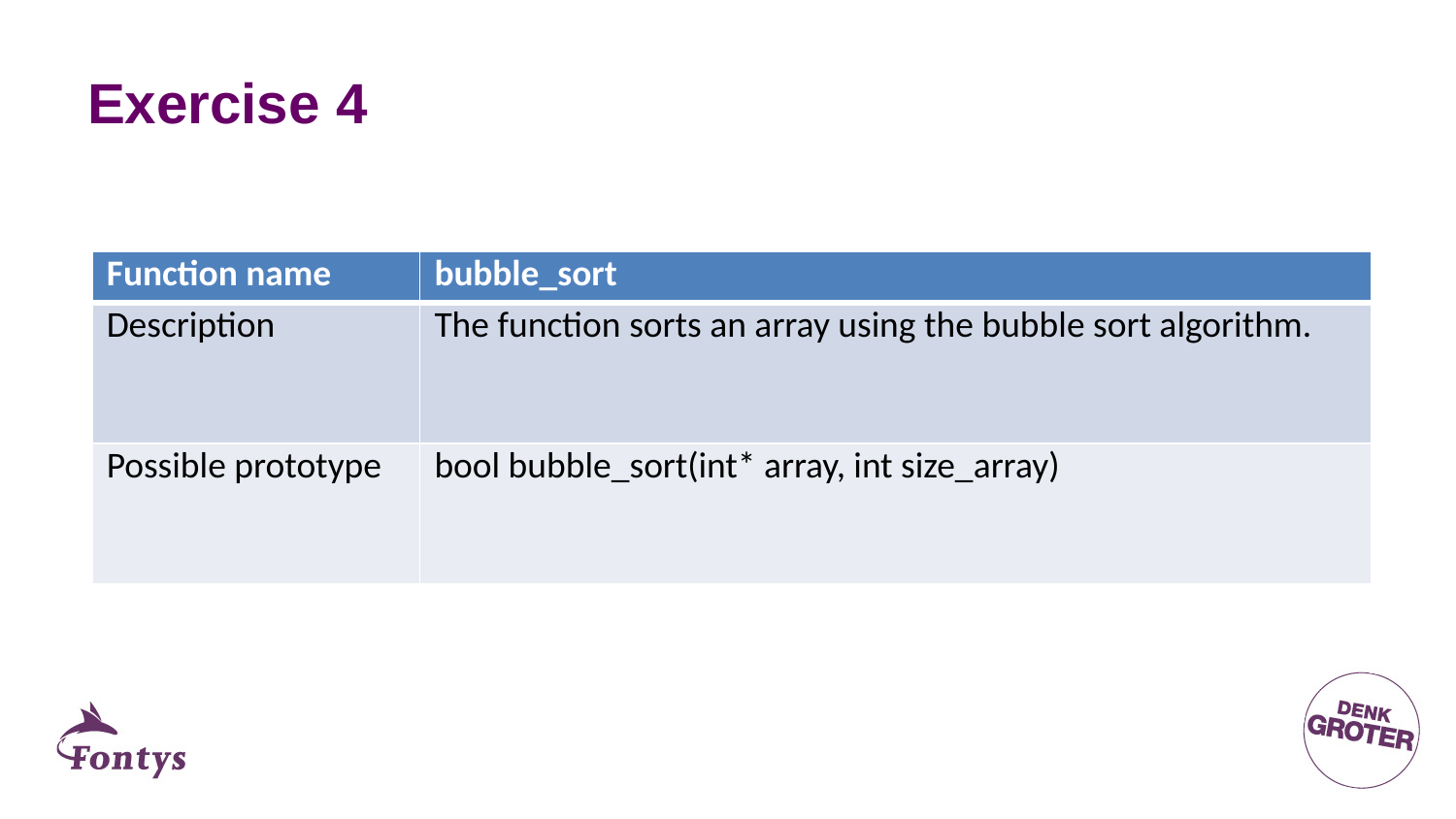

# Exercise 4
| Function name | bubble\_sort |
| --- | --- |
| Description | The function sorts an array using the bubble sort algorithm. |
| Possible prototype | bool bubble\_sort(int\* array, int size\_array) |